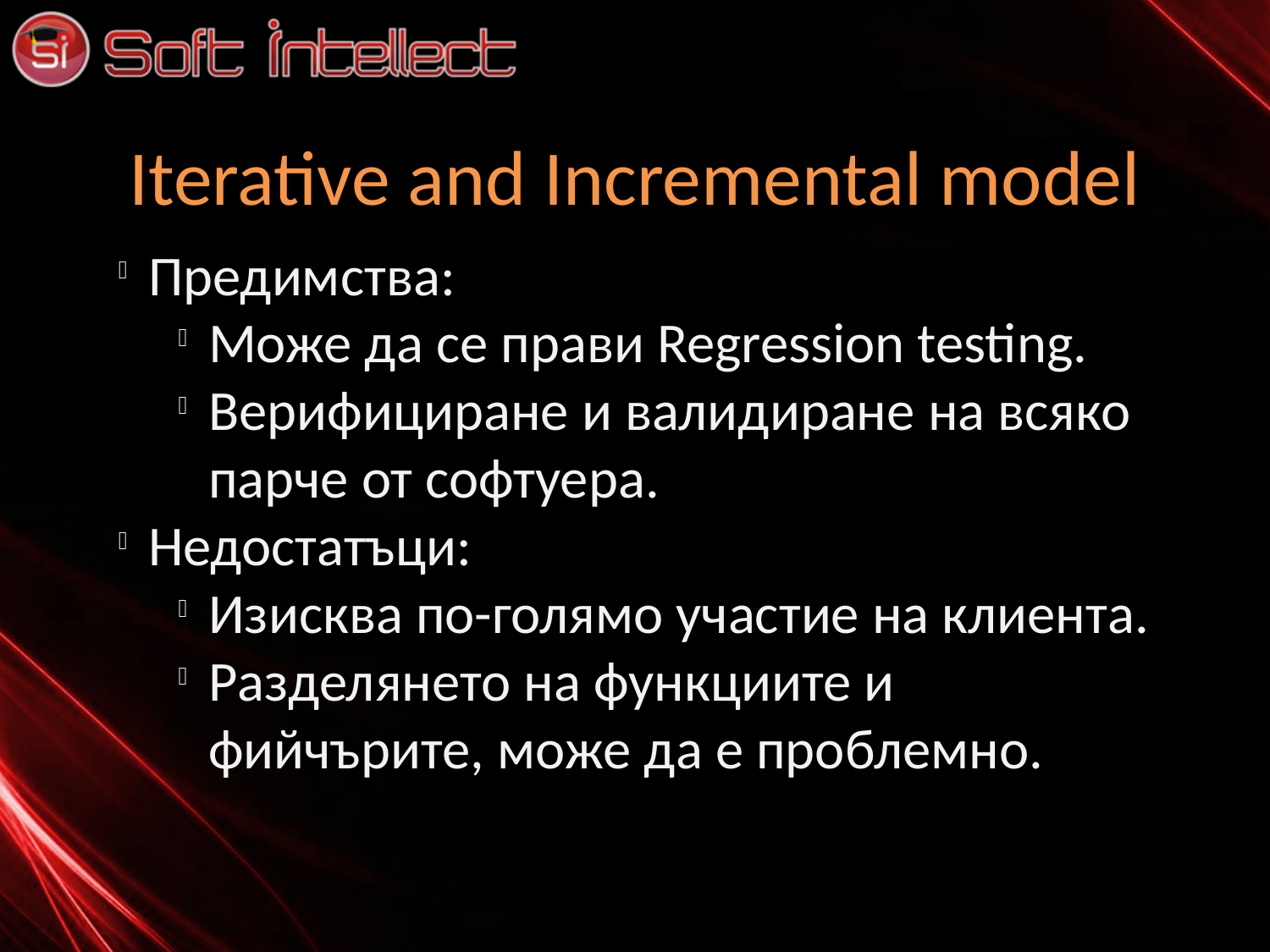

Iterative and Incremental model
Предимства:
Може да се прави Regression testing.
Верифициране и валидиране на всяко парче от софтуера.
Недостатъци:
Изисква по-голямо участие на клиента.
Разделянето на функциите и фийчърите, може да е проблемно.